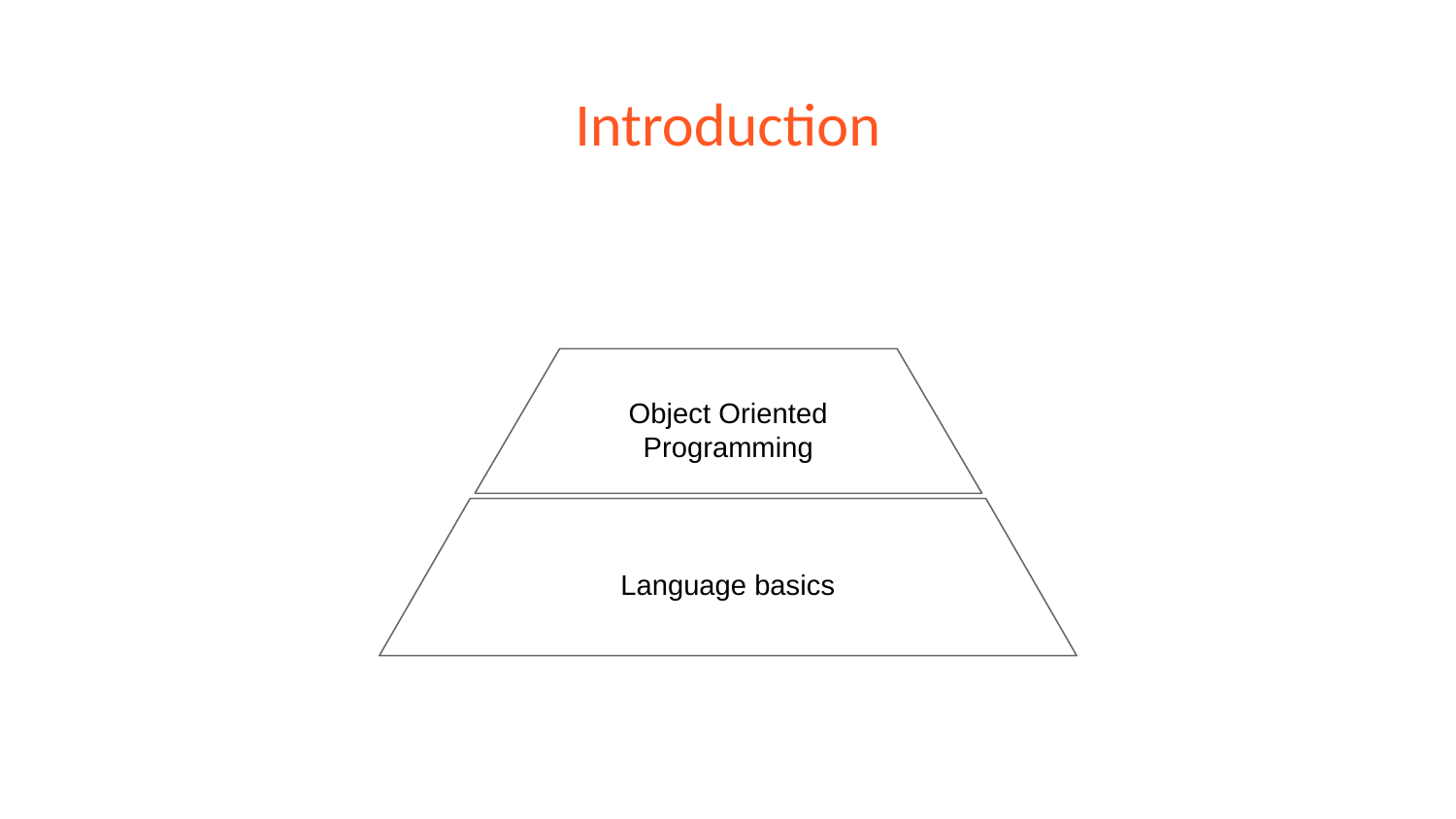

# Introduction
Object Oriented Programming
Language basics